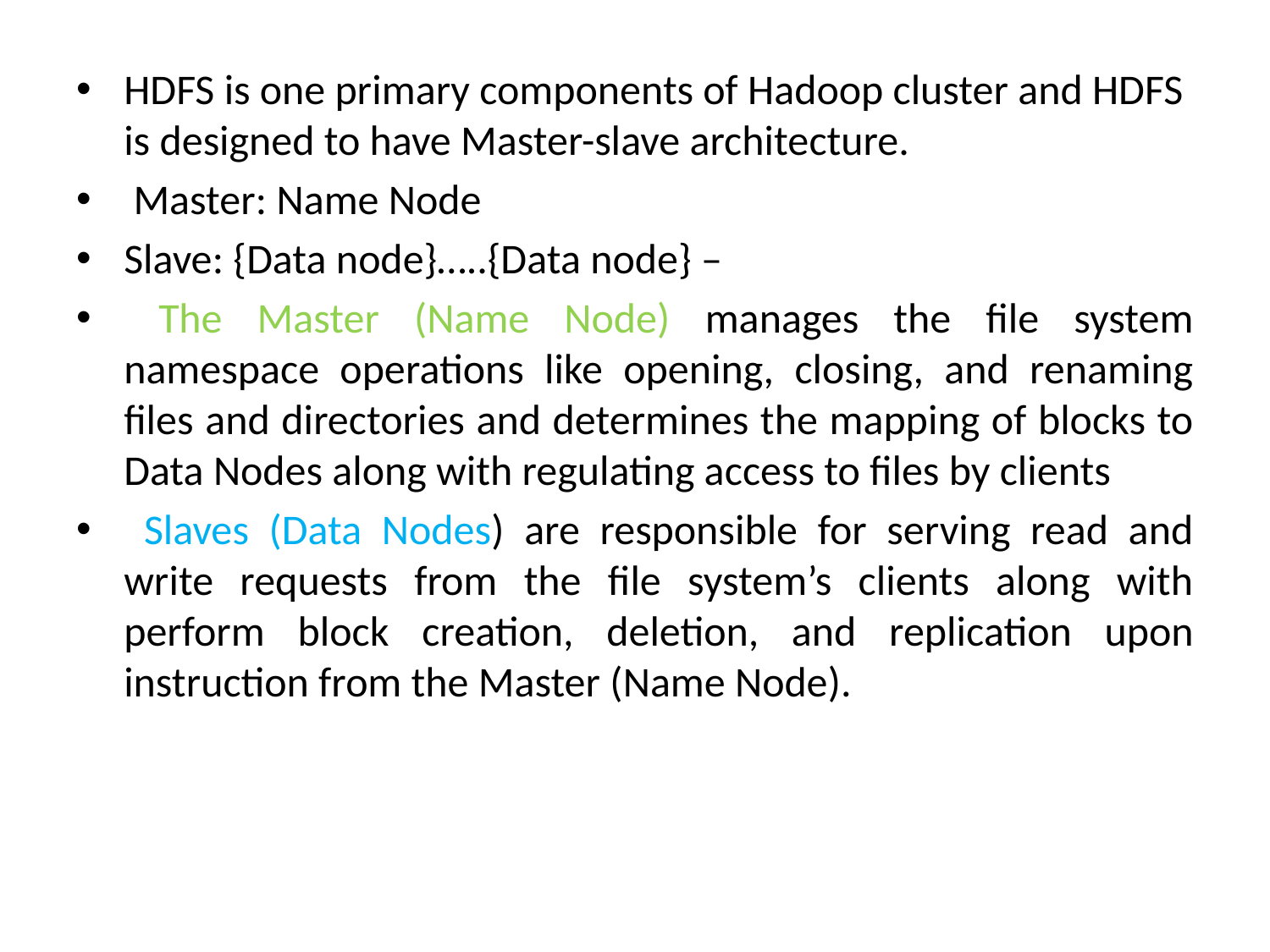

HDFS is one primary components of Hadoop cluster and HDFS is designed to have Master-slave architecture.
 Master: Name Node
Slave: {Data node}…..{Data node} –
 The Master (Name Node) manages the file system namespace operations like opening, closing, and renaming files and directories and determines the mapping of blocks to Data Nodes along with regulating access to files by clients
 Slaves (Data Nodes) are responsible for serving read and write requests from the file system’s clients along with perform block creation, deletion, and replication upon instruction from the Master (Name Node).